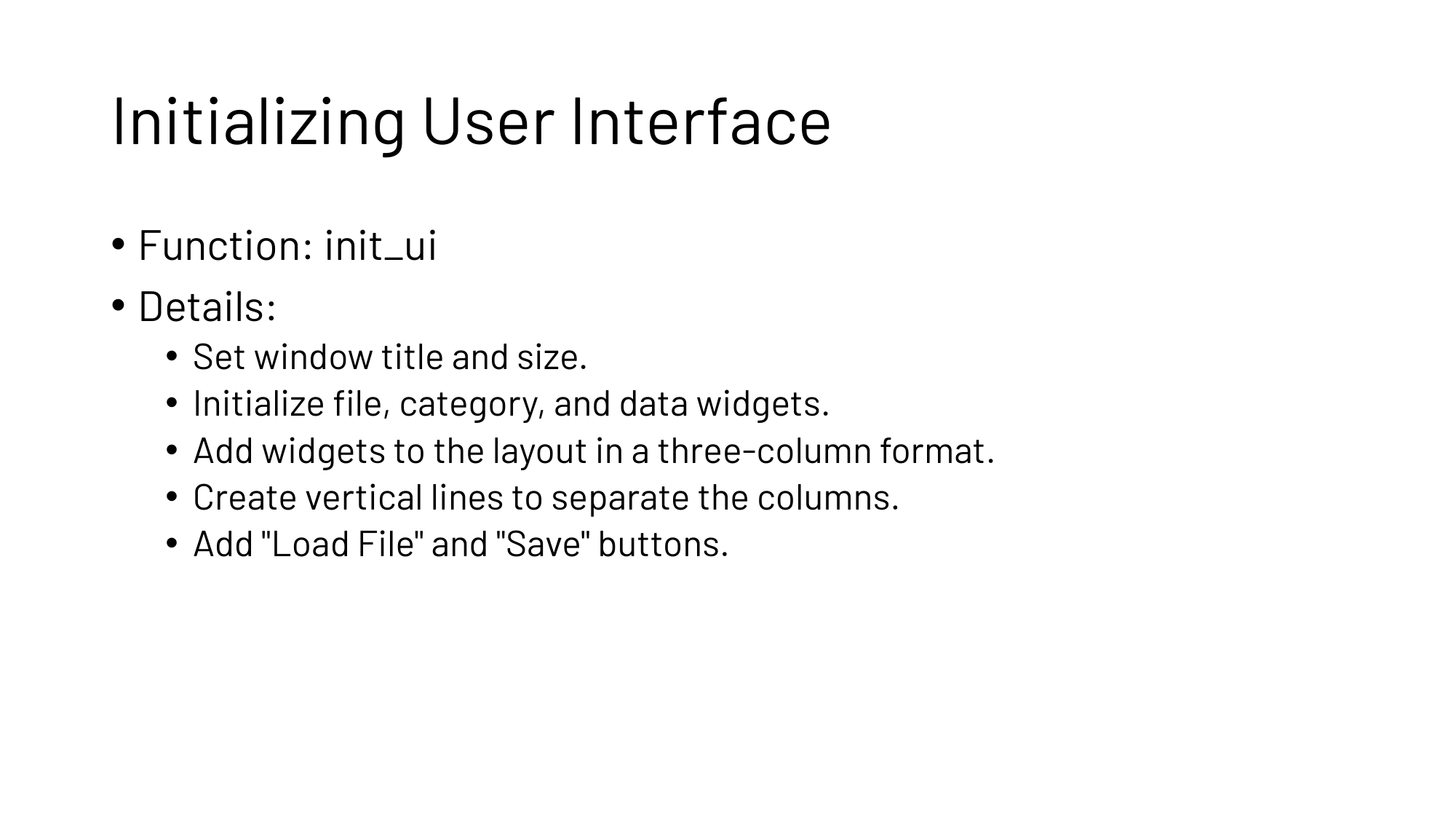

# Initializing User Interface
Function: init_ui
Details:
Set window title and size.
Initialize file, category, and data widgets.
Add widgets to the layout in a three-column format.
Create vertical lines to separate the columns.
Add "Load File" and "Save" buttons.